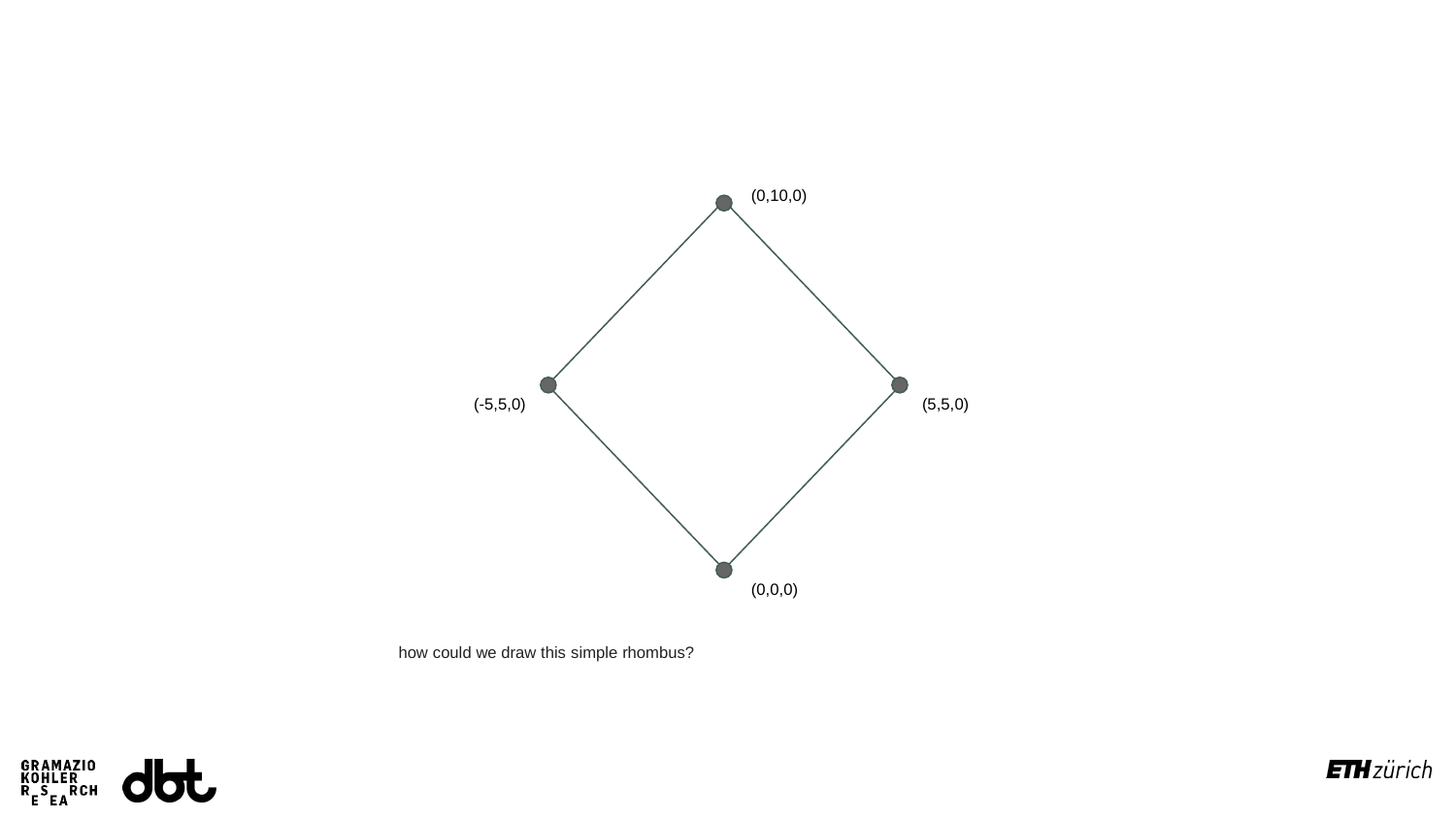

(0,10,0)

(-5,5,0)
(5,5,0)

(0,0,0)
how could we draw this simple rhombus?